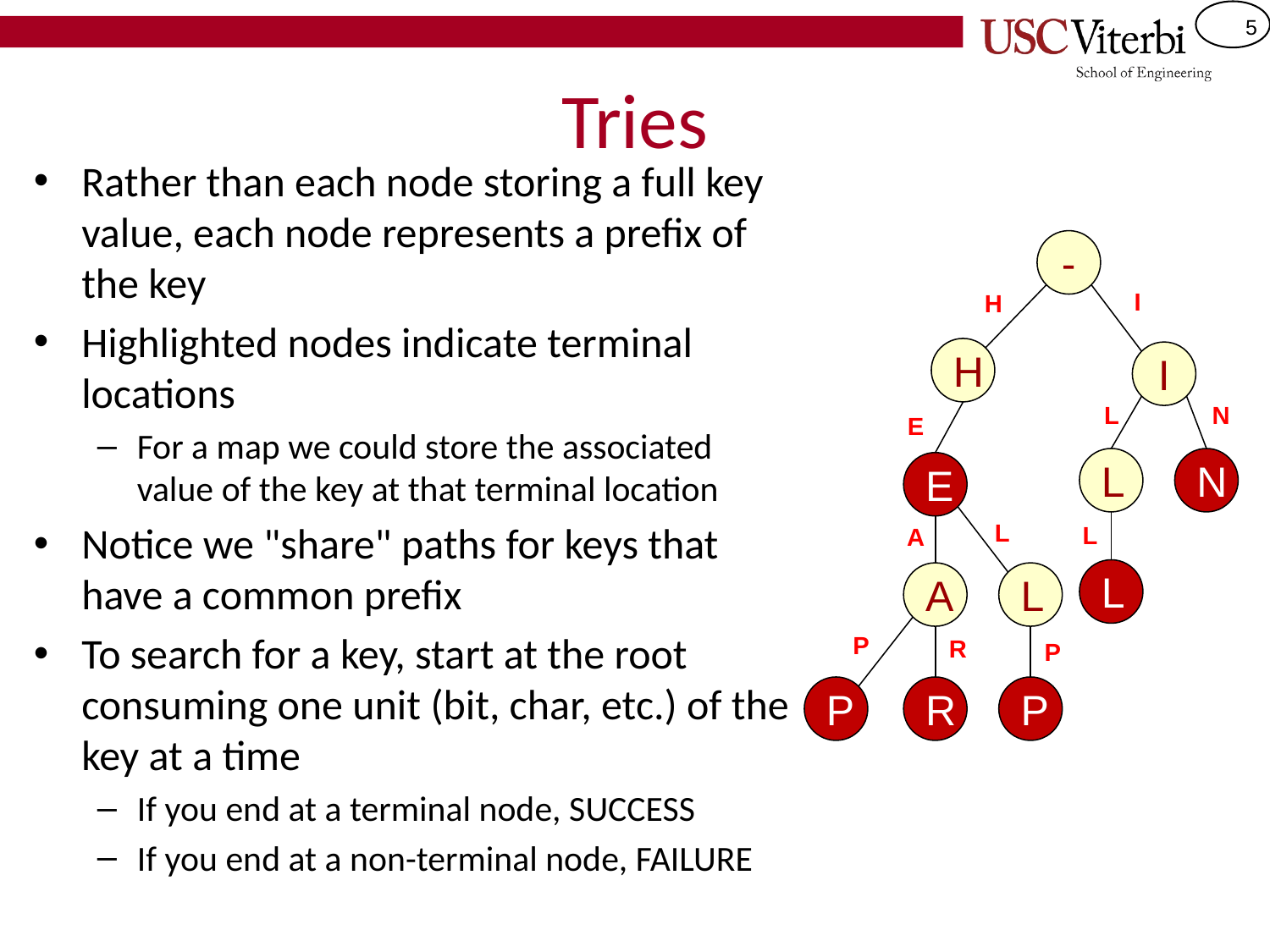

# Tries
Rather than each node storing a full key value, each node represents a prefix of the key
Highlighted nodes indicate terminal locations
For a map we could store the associated value of the key at that terminal location
Notice we "share" paths for keys that have a common prefix
To search for a key, start at the root consuming one unit (bit, char, etc.) of the key at a time
If you end at a terminal node, SUCCESS
If you end at a non-terminal node, FAILURE

-
I
H
H
I
L
N
E
L
N
E
L
L
A
L
A
L
P
R
P
P
R
P